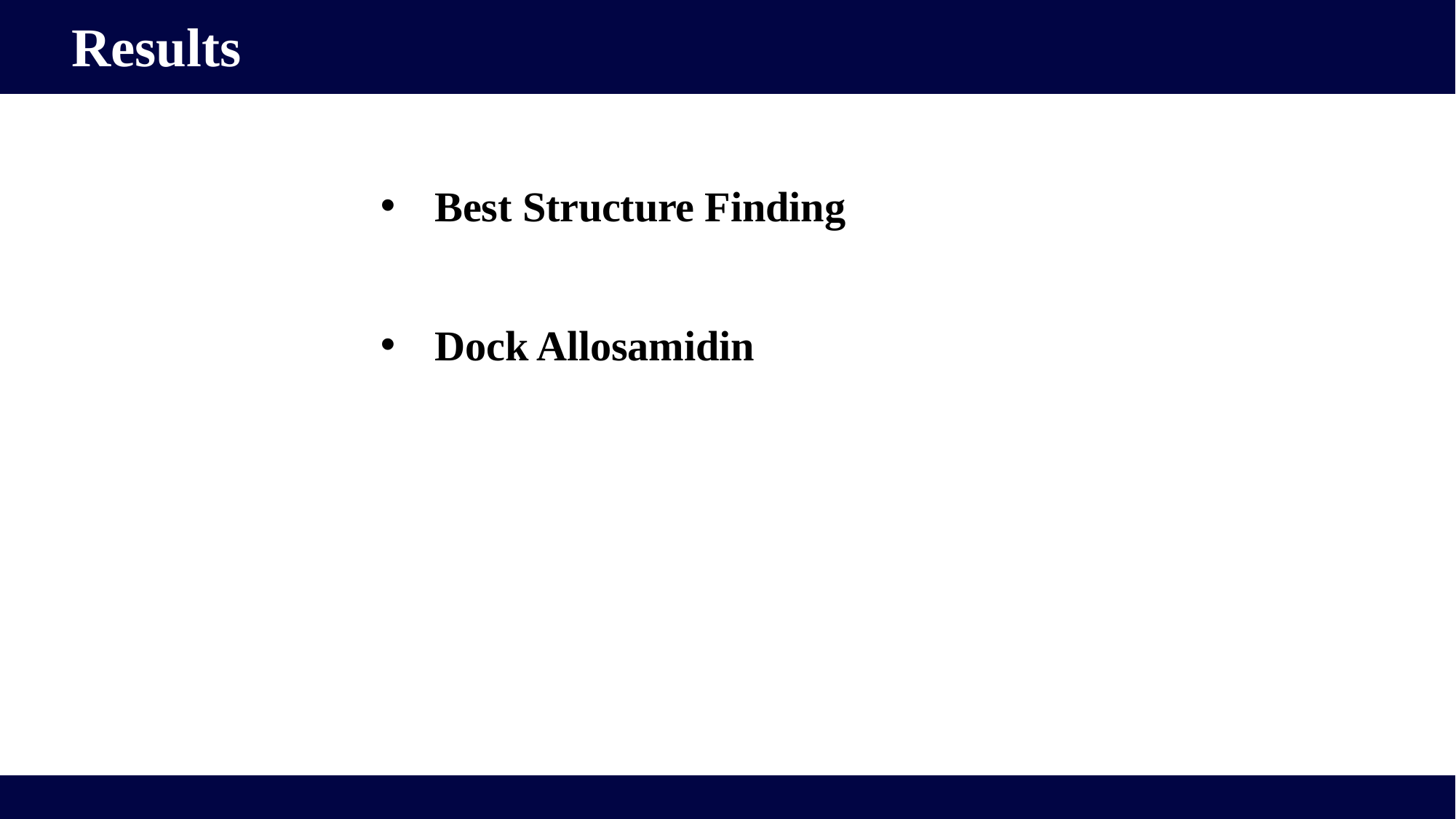

# Results
Best Structure Finding

Dock Allosamidin